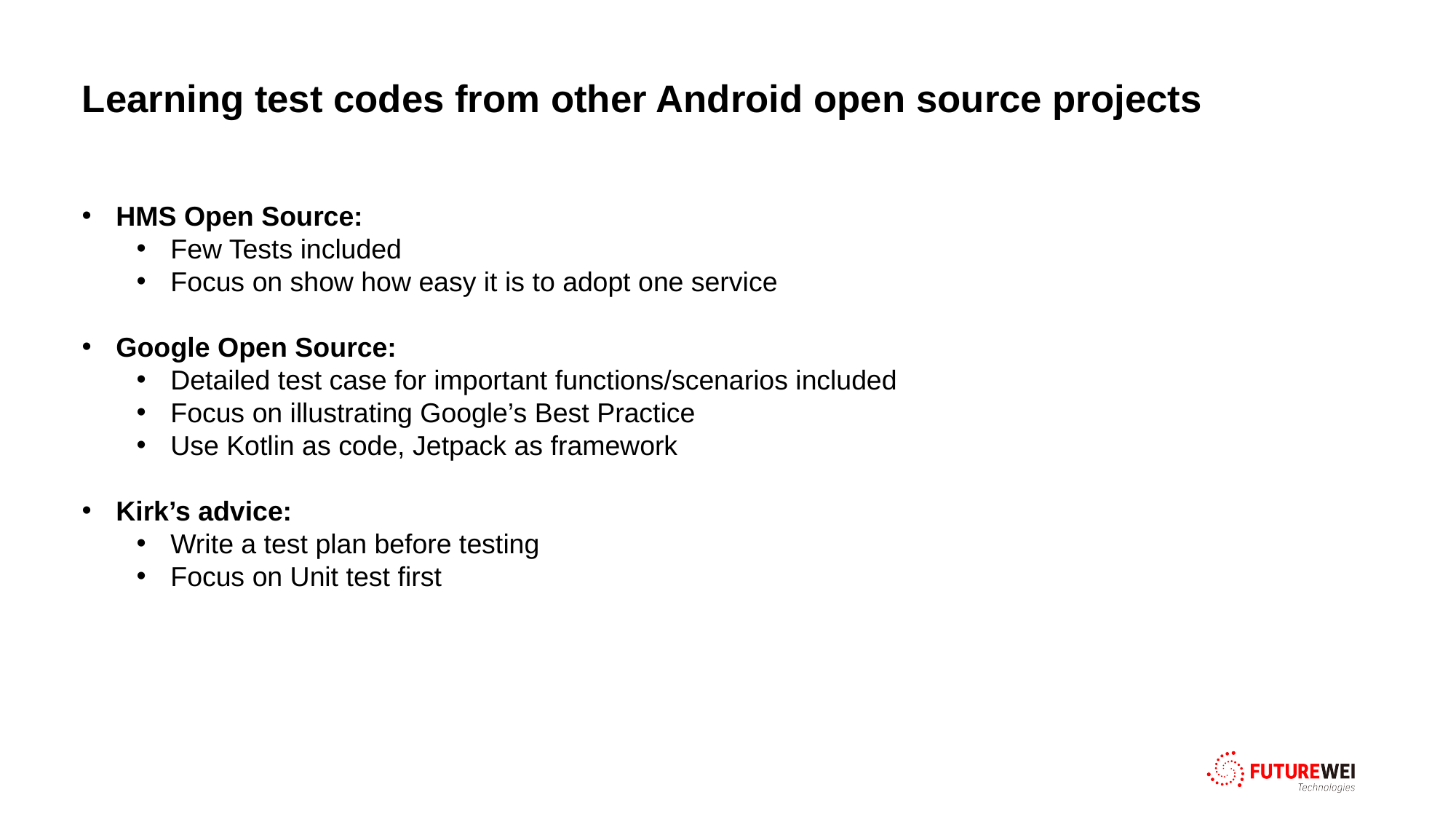

# Learning test codes from other Android open source projects
HMS Open Source:
Few Tests included
Focus on show how easy it is to adopt one service

Google Open Source:
Detailed test case for important functions/scenarios included
Focus on illustrating Google’s Best Practice
Use Kotlin as code, Jetpack as framework

Kirk’s advice:
Write a test plan before testing
Focus on Unit test first